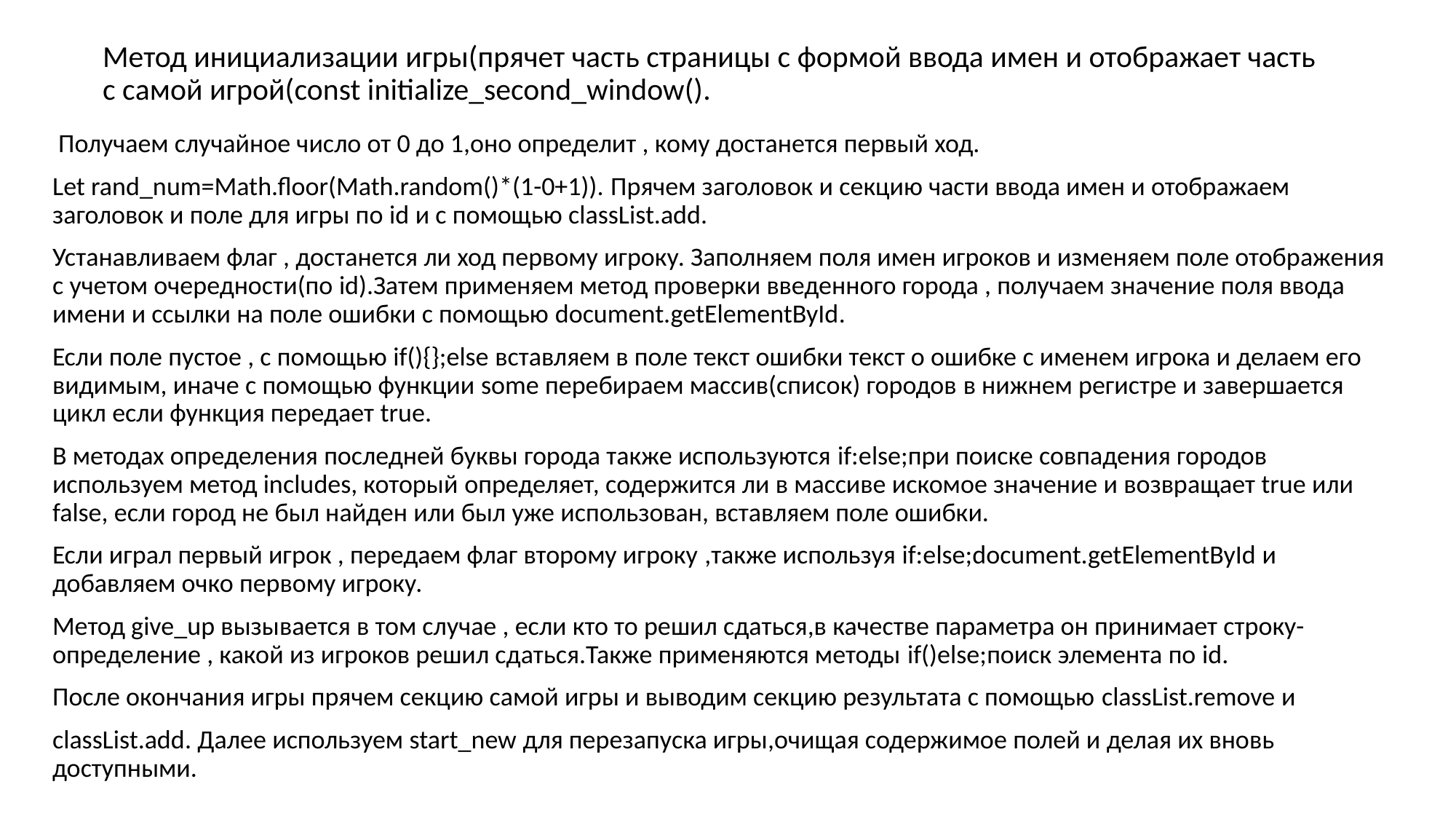

# Метод инициализации игры(прячет часть страницы с формой ввода имен и отображает часть с самой игрой(const initialize_second_window().
 Получаем случайное число от 0 до 1,оно определит , кому достанется первый ход.
Let rand_num=Math.floor(Math.random()*(1-0+1)). Прячем заголовок и секцию части ввода имен и отображаем заголовок и поле для игры по id и с помощью classList.add.
Устанавливаем флаг , достанется ли ход первому игроку. Заполняем поля имен игроков и изменяем поле отображения с учетом очередности(по id).Затем применяем метод проверки введенного города , получаем значение поля ввода имени и ссылки на поле ошибки с помощью document.getElementById.
Если поле пустое , с помощью if(){};else вставляем в поле текст ошибки текст о ошибке с именем игрока и делаем его видимым, иначе с помощью функции some перебираем массив(список) городов в нижнем регистре и завершается цикл если функция передает true.
В методах определения последней буквы города также используются if:else;при поиске совпадения городов используем метод includes, который определяет, содержится ли в массиве искомое значение и возвращает true или false, если город не был найден или был уже использован, вставляем поле ошибки.
Если играл первый игрок , передаем флаг второму игроку ,также используя if:else;document.getElementById и добавляем очко первому игроку.
Метод give_up вызывается в том случае , если кто то решил сдаться,в качестве параметра он принимает строку-определение , какой из игроков решил сдаться.Также применяются методы if()else;поиск элемента по id.
После окончания игры прячем секцию самой игры и выводим секцию результата с помощью classList.remove и
classList.add. Далее используем start_new для перезапуска игры,очищая содержимое полей и делая их вновь доступными.